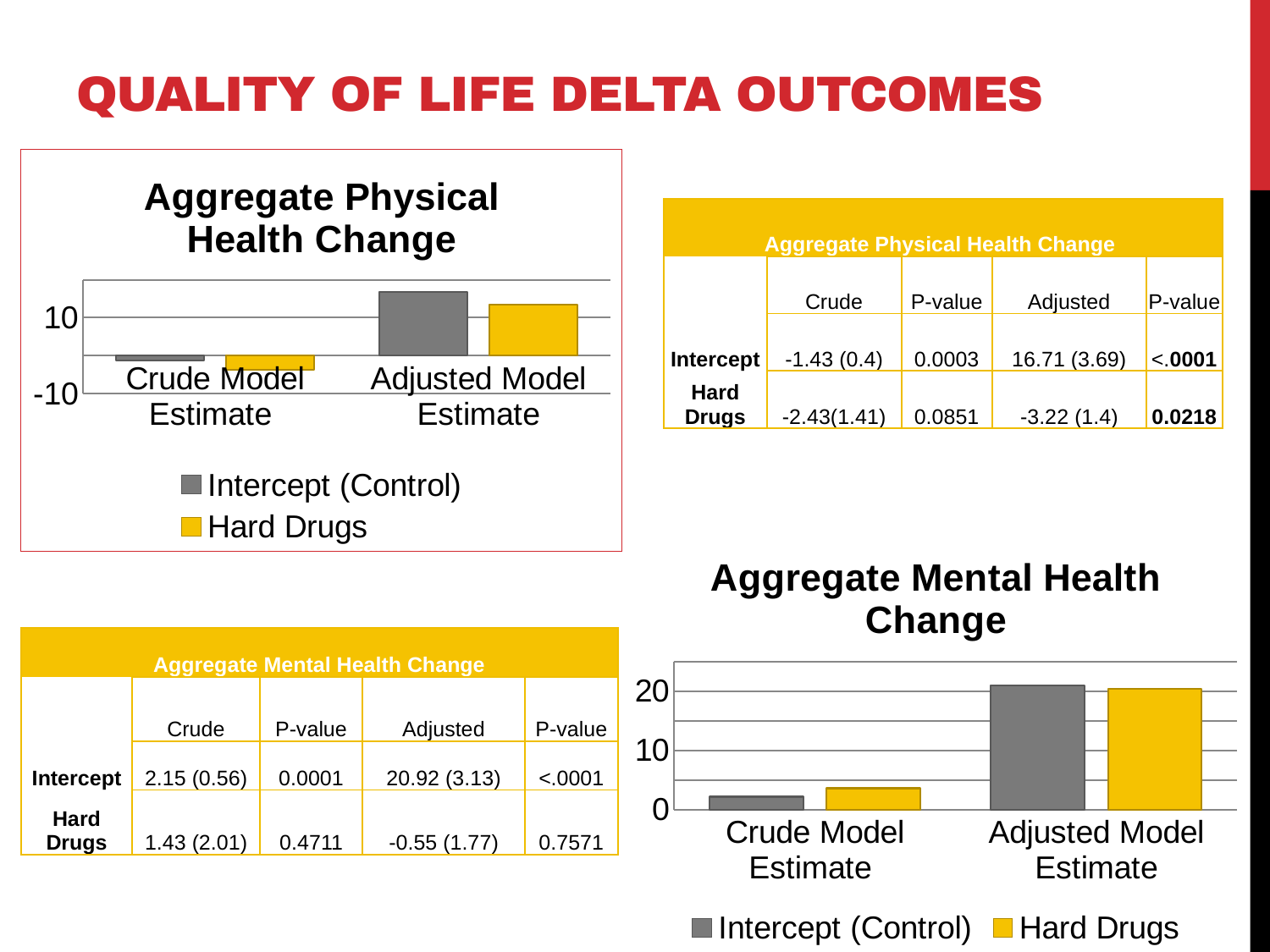

# Quality of life Delta outcomes

### Chart: Aggregate Physical Health Change

| Category |  | Hard Drugs |
|---|---|---|
| Crude Model Estimate  | -1.43 | -3.86 |
| Adjusted Model Estimate | 16.714 | 13.4984862 |
| Aggregate Physical Health Change |  |  |  |  |
| --- | --- | --- | --- | --- |
|  | Crude | P-value | Adjusted | P-value |
| Intercept | -1.43 (0.4) | 0.0003 | 16.71 (3.69) | <.0001 |
| Hard Drugs | -2.43(1.41) | 0.0851 | -3.22 (1.4) | 0.0218 |

### Chart: Aggregate Mental Health Change

| Category |  | Hard Drugs |
|---|---|---|
| Crude Model Estimate  | 2.15 | 3.58 |
| Adjusted Model Estimate | 20.919 | 20.369 |
| Aggregate Mental Health Change |  |  |  |  |
| --- | --- | --- | --- | --- |
|  | Crude | P-value | Adjusted | P-value |
| Intercept | 2.15 (0.56) | 0.0001 | 20.92 (3.13) | <.0001 |
| Hard Drugs | 1.43 (2.01) | 0.4711 | -0.55 (1.77) | 0.7571 |